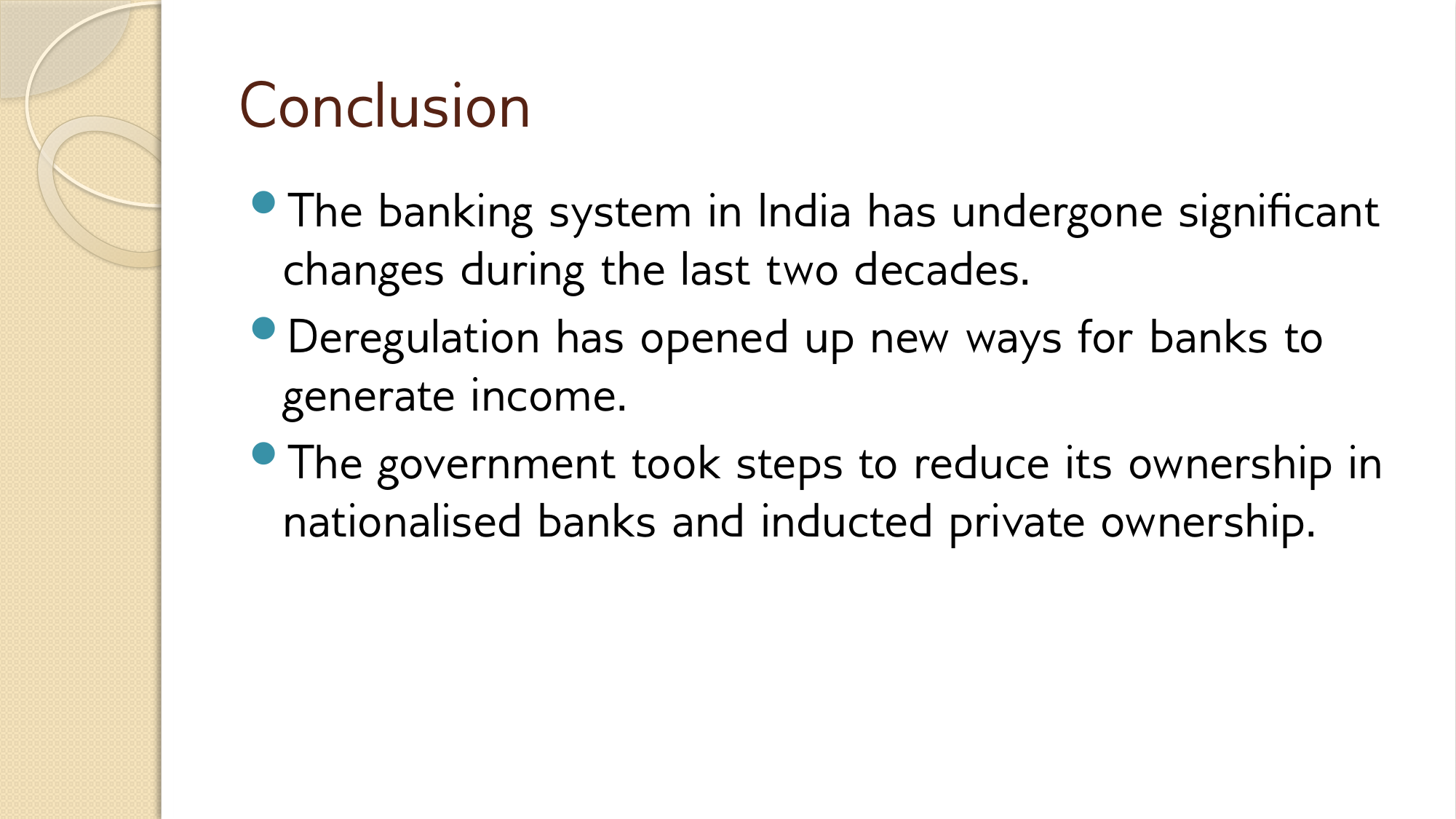

# Conclusion
The banking system in India has undergone significant changes during the last two decades.
Deregulation has opened up new ways for banks to generate income.
The government took steps to reduce its ownership in nationalised banks and inducted private ownership.